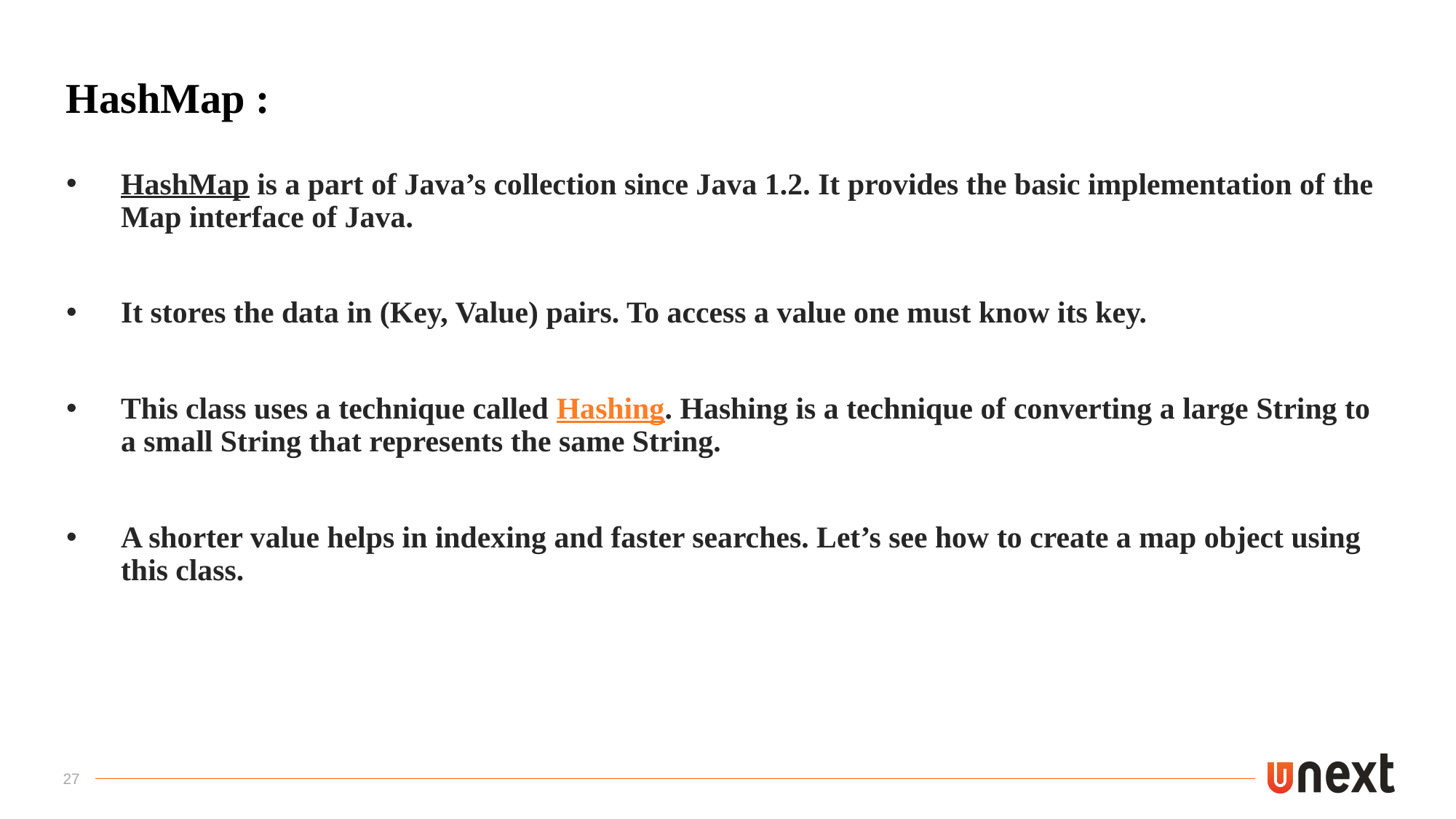

# HashMap :
HashMap is a part of Java’s collection since Java 1.2. It provides the basic implementation of the Map interface of Java.

It stores the data in (Key, Value) pairs. To access a value one must know its key.

This class uses a technique called Hashing. Hashing is a technique of converting a large String to a small String that represents the same String.

A shorter value helps in indexing and faster searches. Let’s see how to create a map object using this class.

27